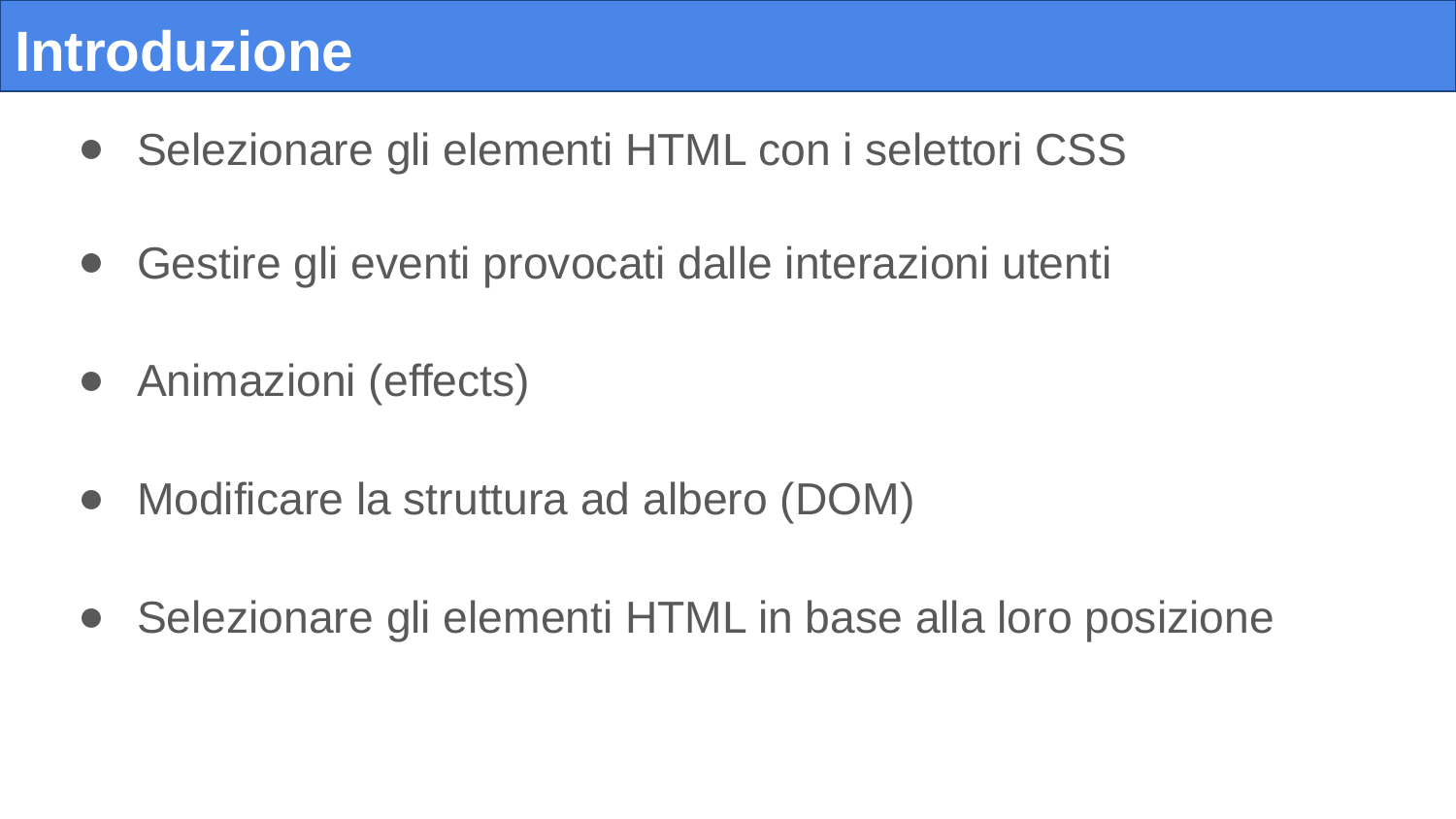

# Introduzione
Selezionare gli elementi HTML con i selettori CSS
Gestire gli eventi provocati dalle interazioni utenti
Animazioni (effects)
Modificare la struttura ad albero (DOM)
Selezionare gli elementi HTML in base alla loro posizione